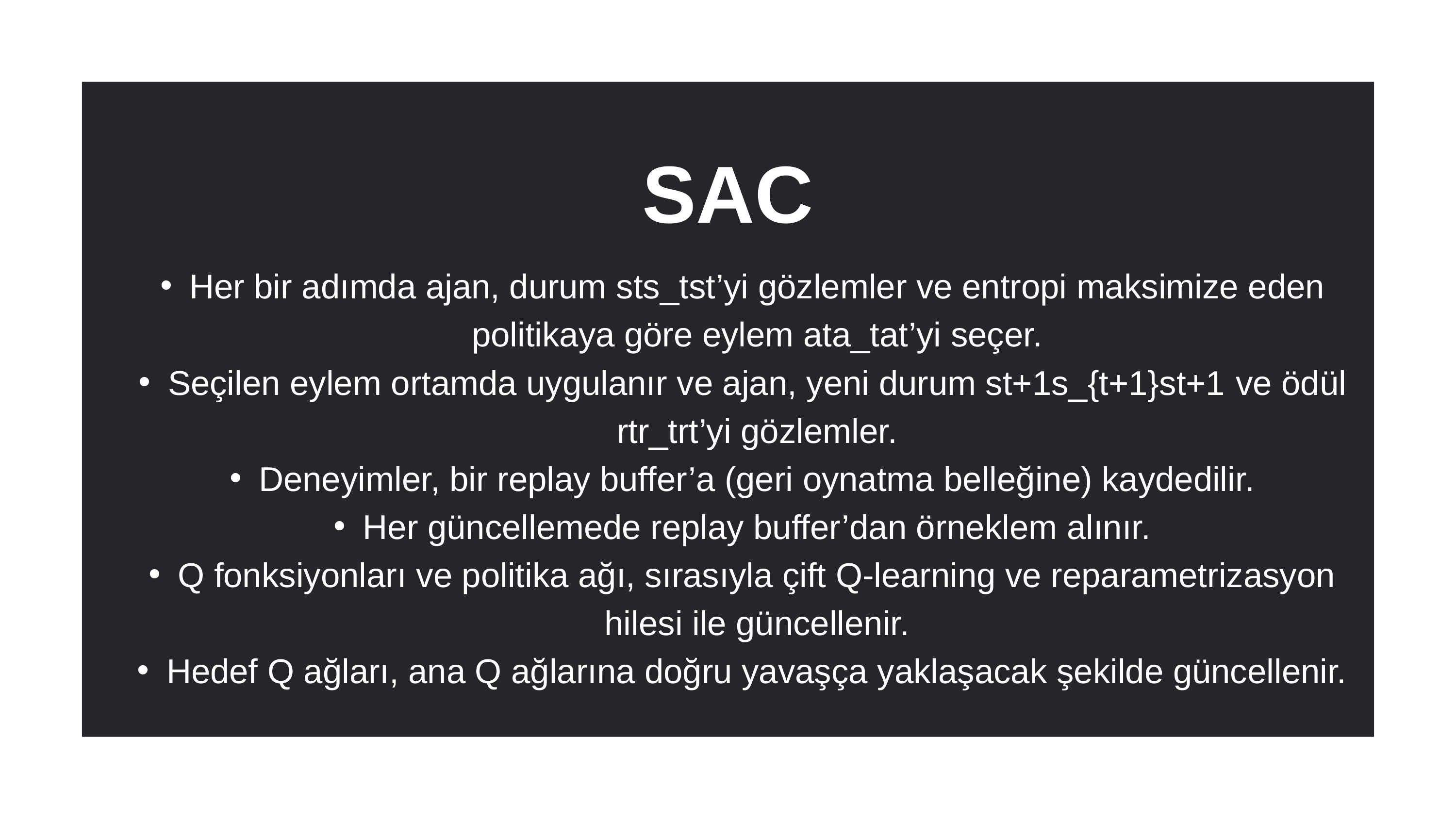

SAC
Her bir adımda ajan, durum sts_tst​’yi gözlemler ve entropi maksimize eden politikaya göre eylem ata_tat​’yi seçer.
Seçilen eylem ortamda uygulanır ve ajan, yeni durum st+1s_{t+1}st+1​ ve ödül rtr_trt​’yi gözlemler.
Deneyimler, bir replay buffer’a (geri oynatma belleğine) kaydedilir.
Her güncellemede replay buffer’dan örneklem alınır.
Q fonksiyonları ve politika ağı, sırasıyla çift Q-learning ve reparametrizasyon hilesi ile güncellenir.
Hedef Q ağları, ana Q ağlarına doğru yavaşça yaklaşacak şekilde güncellenir.